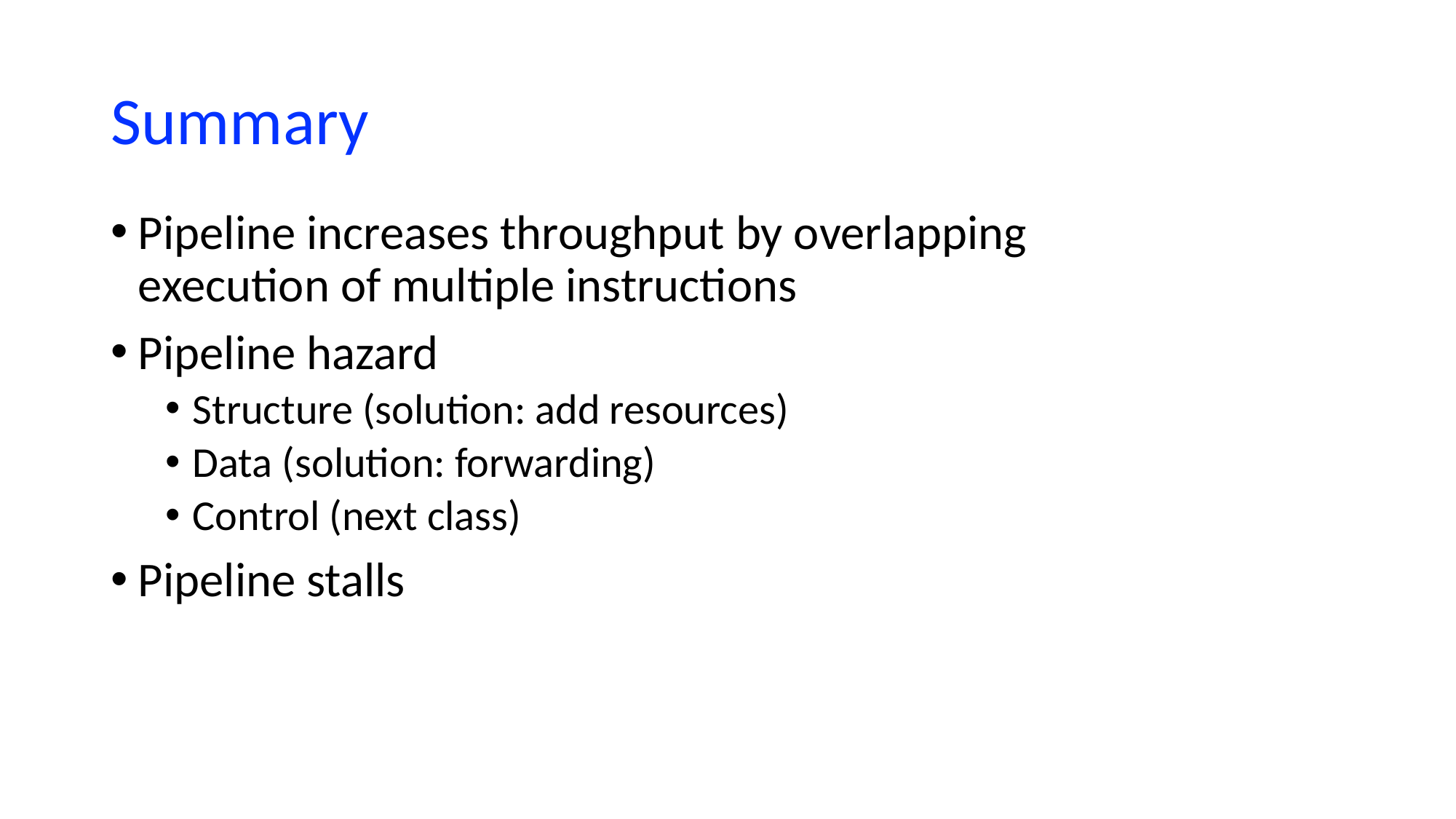

# Summary
Pipeline increases throughput by overlapping execution of multiple instructions
Pipeline hazard
Structure (solution: add resources)
Data (solution: forwarding)
Control (next class)
Pipeline stalls